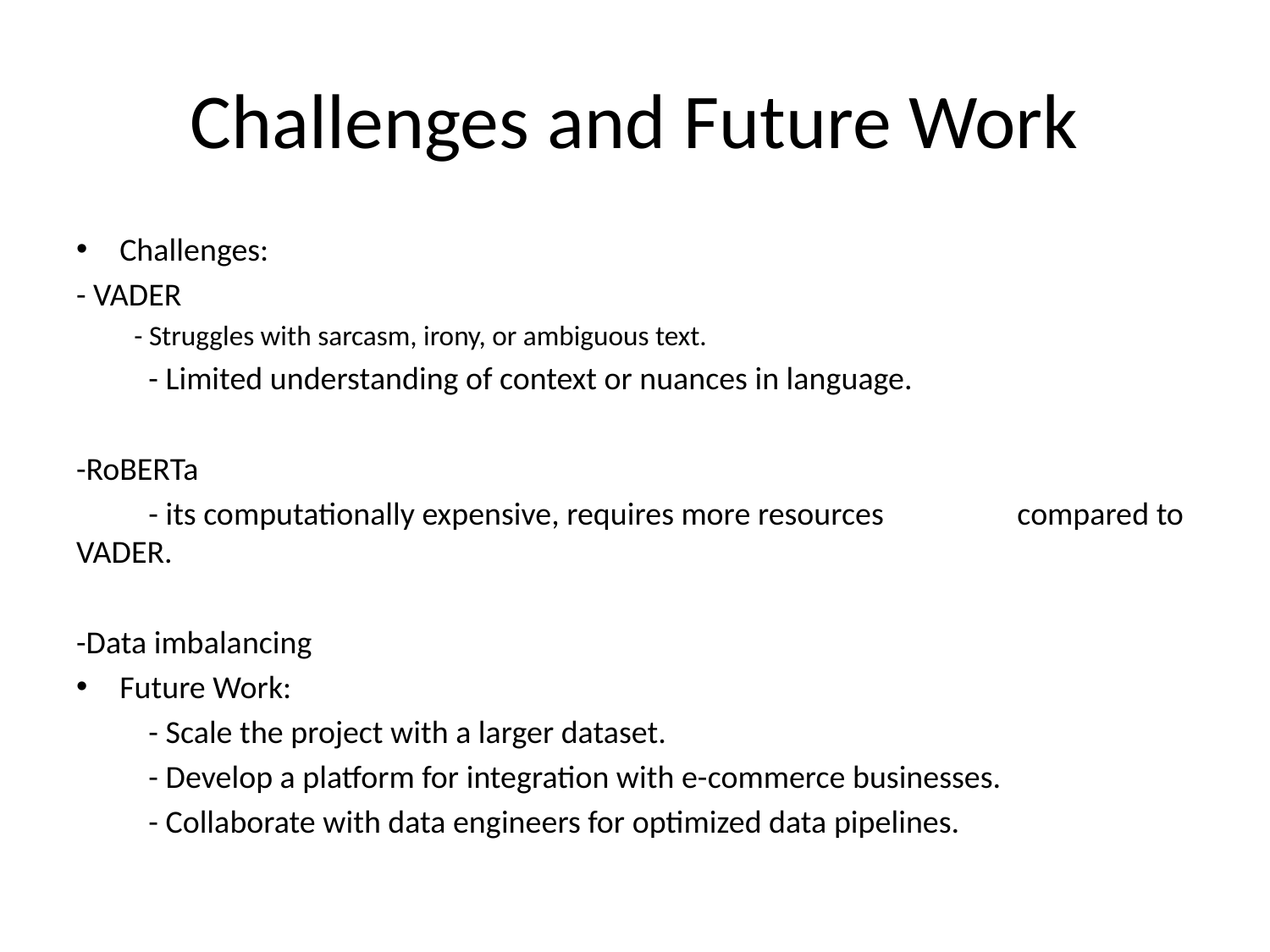

# Challenges and Future Work
Challenges:
- VADER
- Struggles with sarcasm, irony, or ambiguous text.
	- Limited understanding of context or nuances in language.

-RoBERTa
	- its computationally expensive, requires more resources 		   	compared to VADER.

-Data imbalancing
Future Work:
	- Scale the project with a larger dataset.
	- Develop a platform for integration with e-commerce businesses.
	- Collaborate with data engineers for optimized data pipelines.